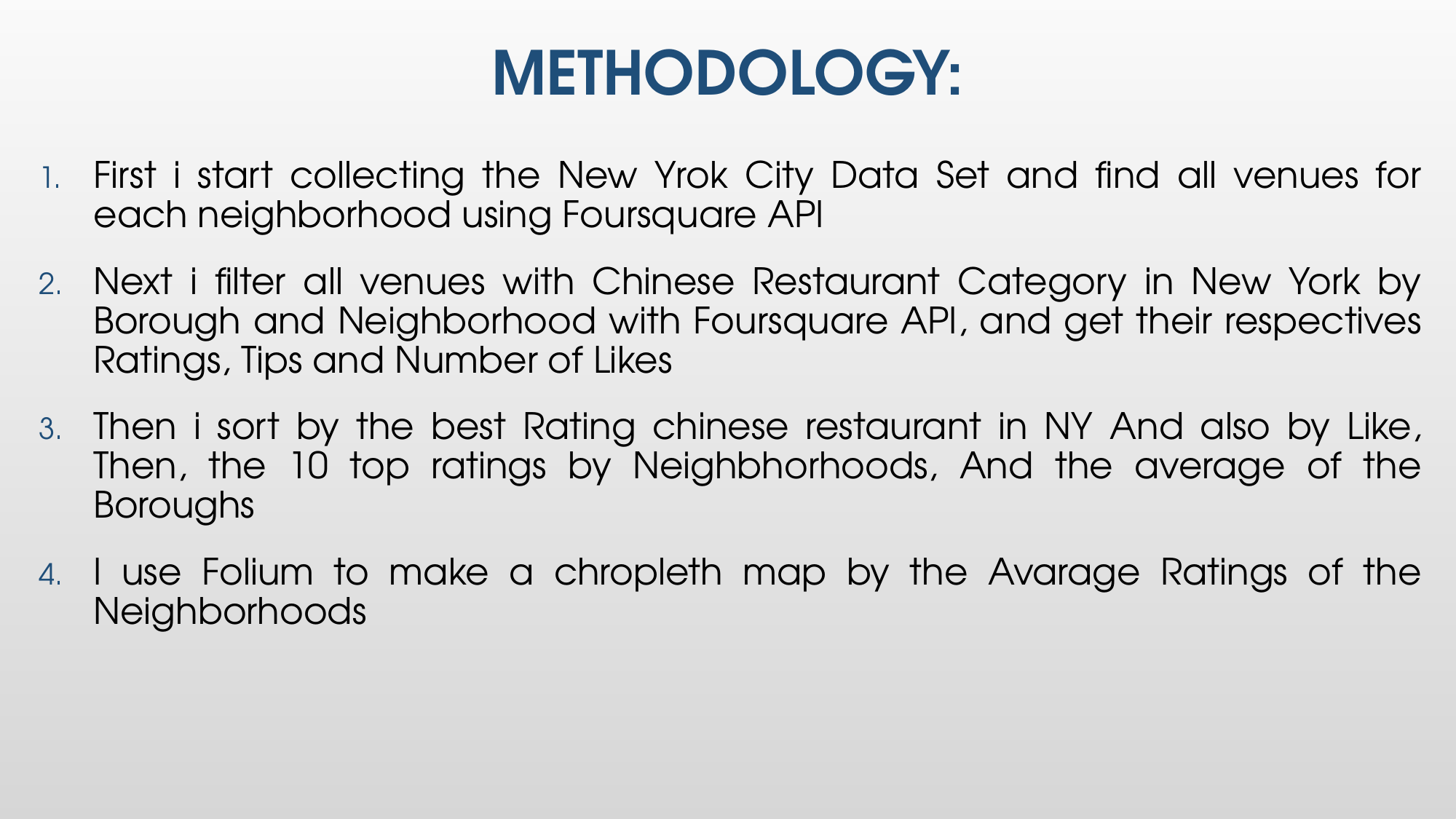

# Methodology:
First i start collecting the New Yrok City Data Set and find all venues for each neighborhood using Foursquare API
Next i filter all venues with Chinese Restaurant Category in New York by Borough and Neighborhood with Foursquare API, and get their respectives Ratings, Tips and Number of Likes
Then i sort by the best Rating chinese restaurant in NY And also by Like, Then, the 10 top ratings by Neighbhorhoods, And the average of the Boroughs
I use Folium to make a chropleth map by the Avarage Ratings of the Neighborhoods